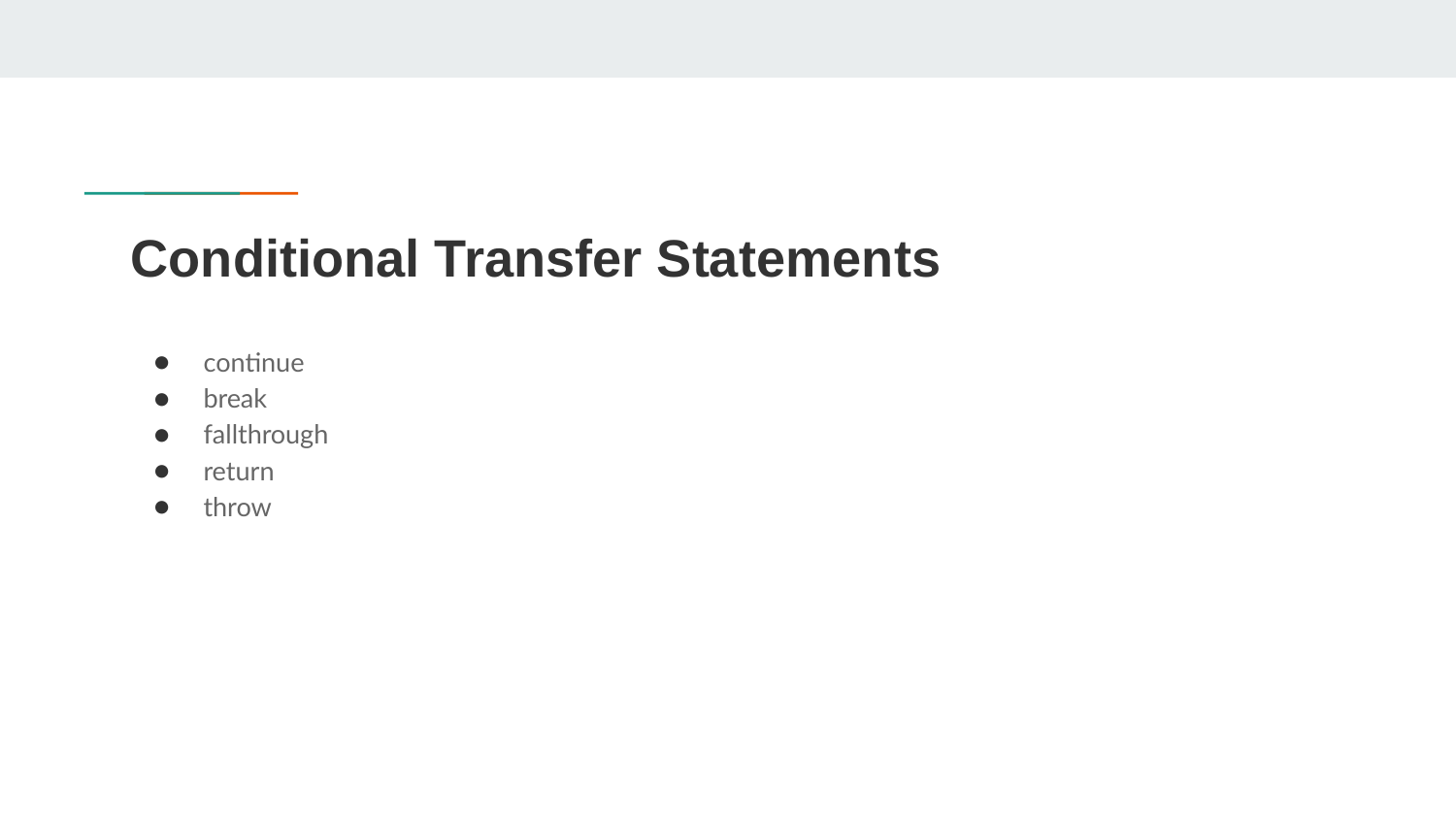

# Conditional Transfer Statements

continue
break
fallthrough
return
throw